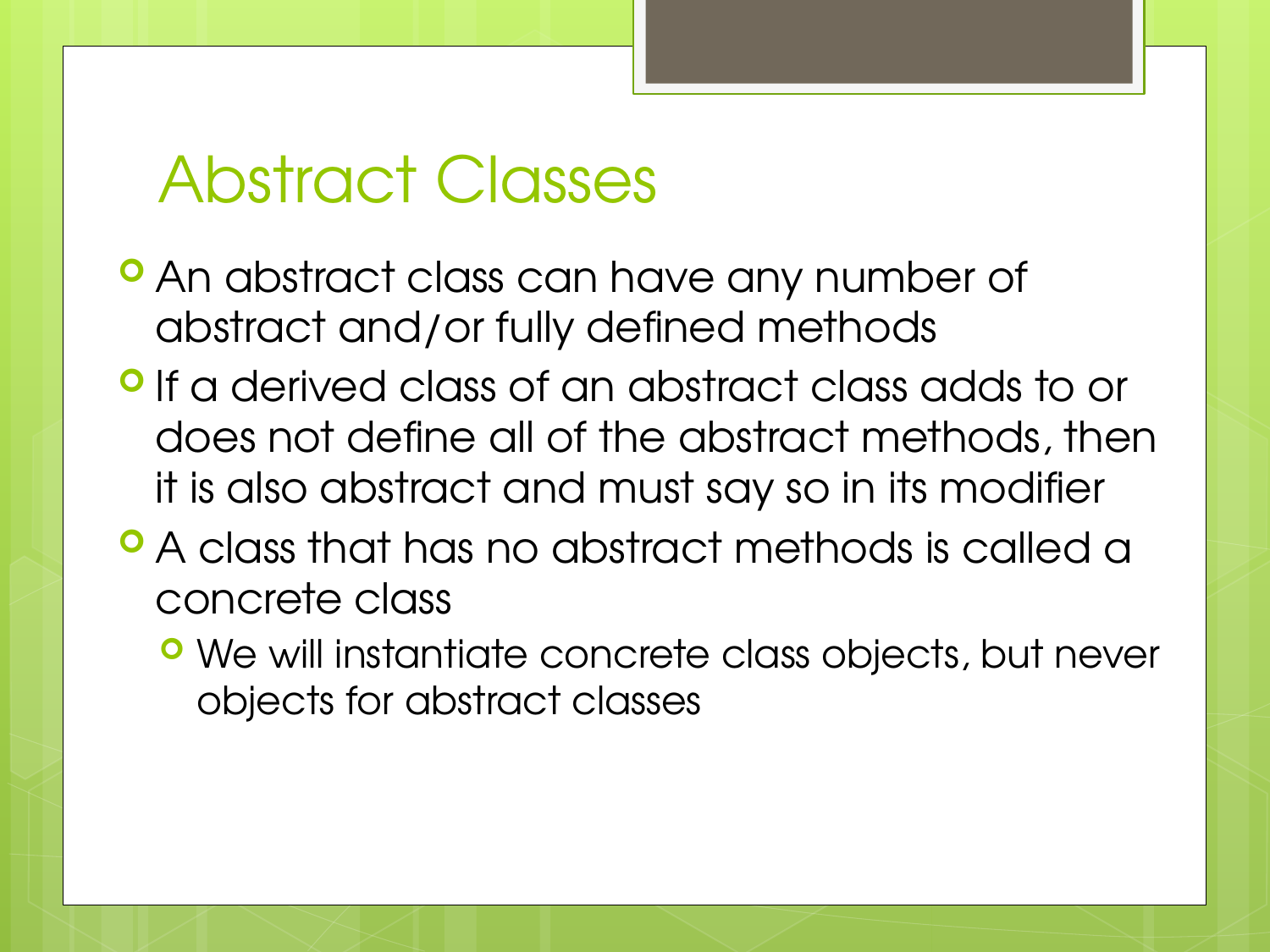

# Abstract Classes
An abstract class can have any number of abstract and/or fully defined methods
If a derived class of an abstract class adds to or does not define all of the abstract methods, then it is also abstract and must say so in its modifier
A class that has no abstract methods is called a concrete class
We will instantiate concrete class objects, but never objects for abstract classes